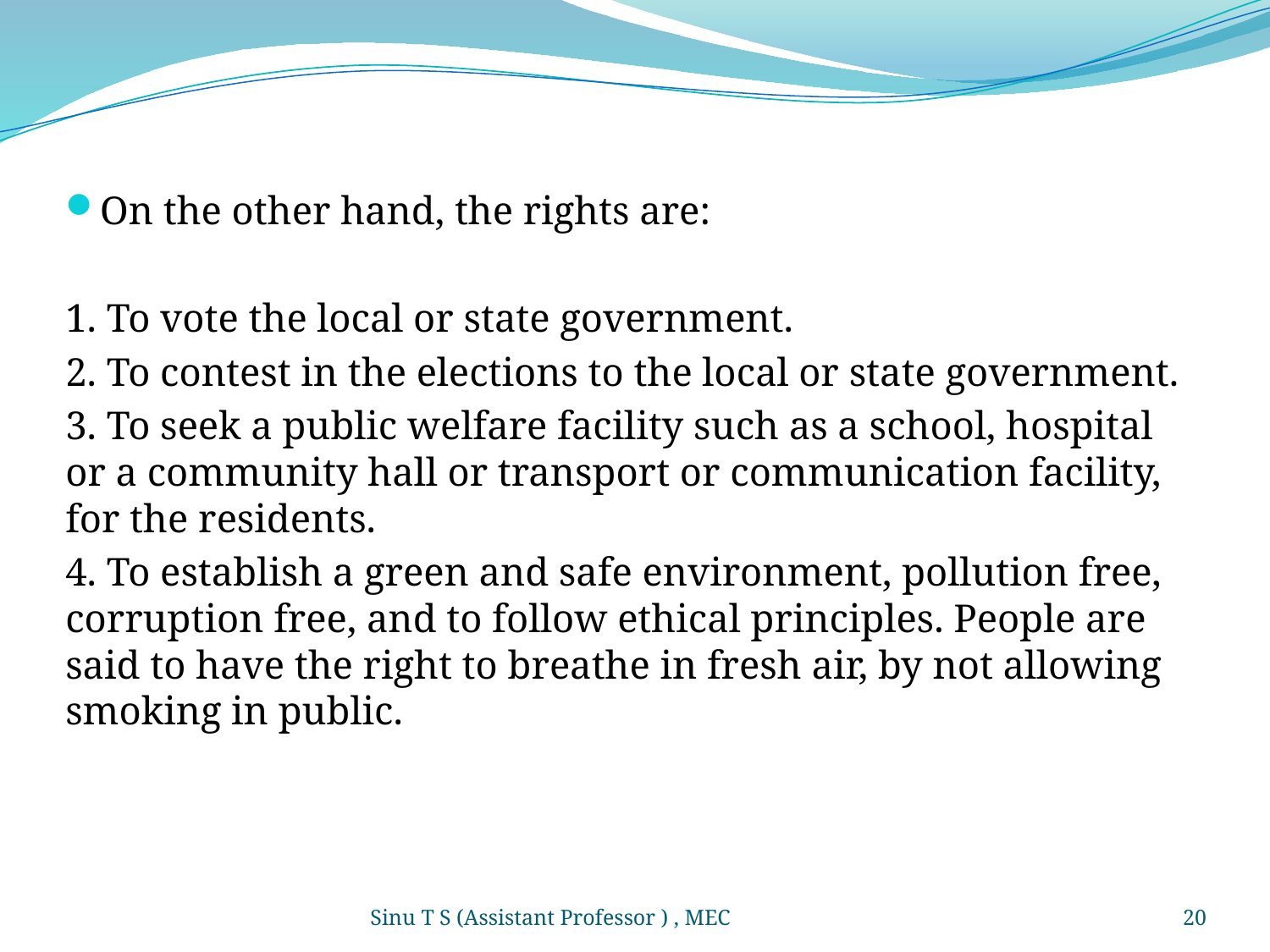

On the other hand, the rights are:

1. To vote the local or state government.
2. To contest in the elections to the local or state government.
3. To seek a public welfare facility such as a school, hospital or a community hall or transport or communication facility, for the residents.
4. To establish a green and safe environment, pollution free, corruption free, and to follow ethical principles. People are said to have the right to breathe in fresh air, by not allowing smoking in public.
Sinu T S (Assistant Professor ) , MEC
20